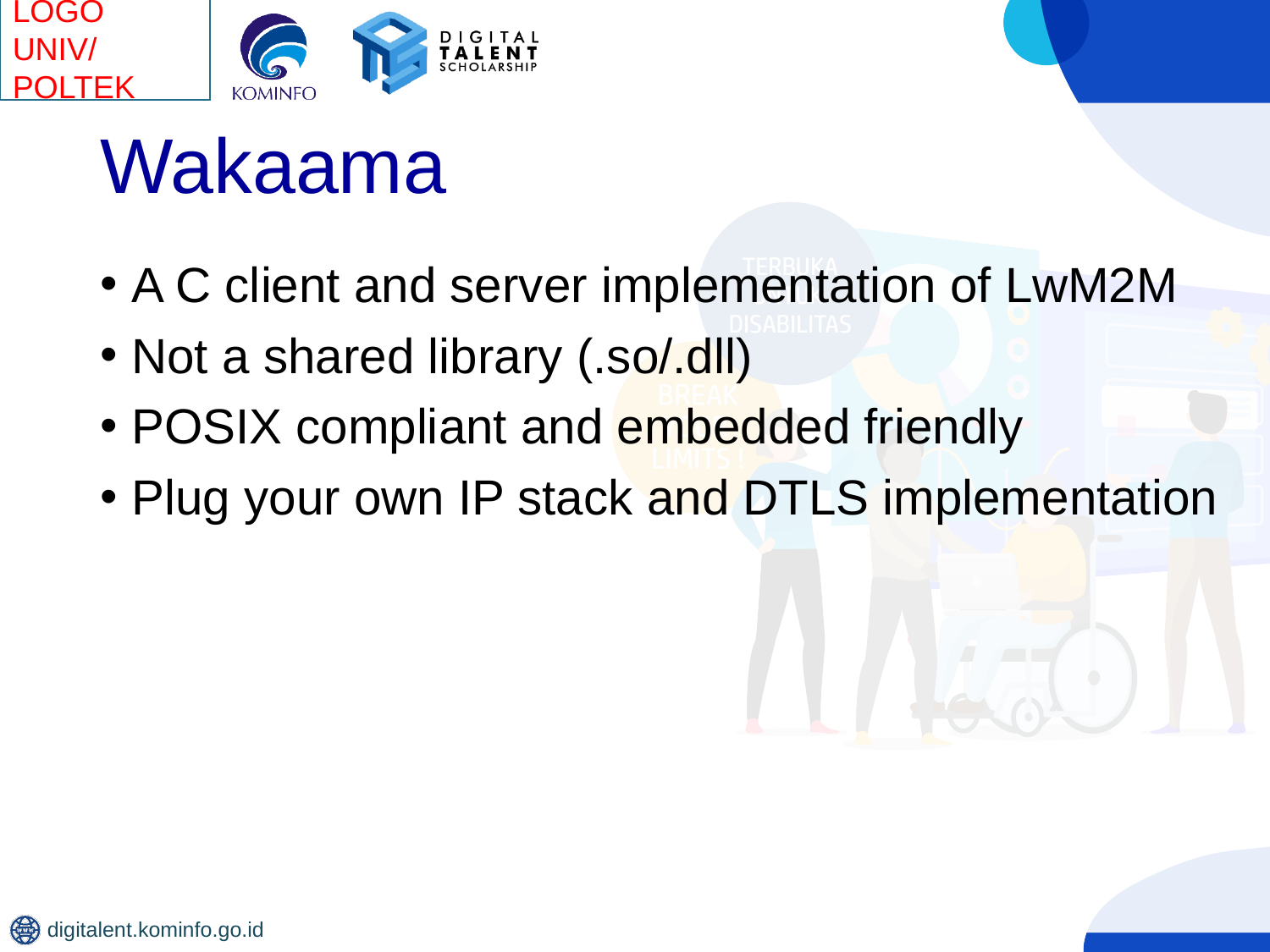

# Wakaama
A C client and server implementation of LwM2M
Not a shared library (.so/.dll)
POSIX compliant and embedded friendly
Plug your own IP stack and DTLS implementation